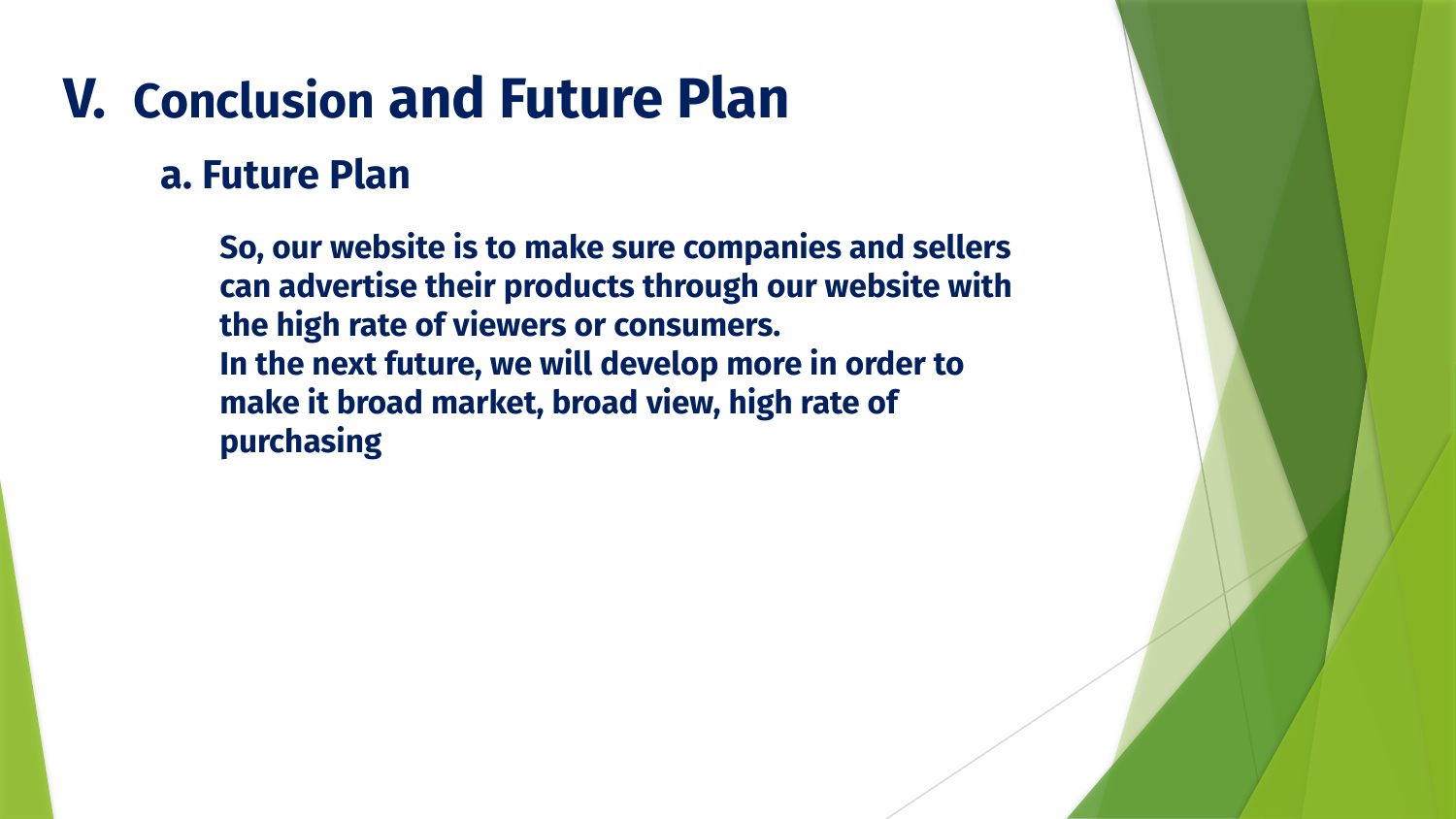

V.  Conclusion and Future Plan
a. Future Plan
So, our website is to make sure companies and sellers can advertise their products through our website with the high rate of viewers or consumers.
In the next future, we will develop more in order to make it broad market, broad view, high rate of purchasing